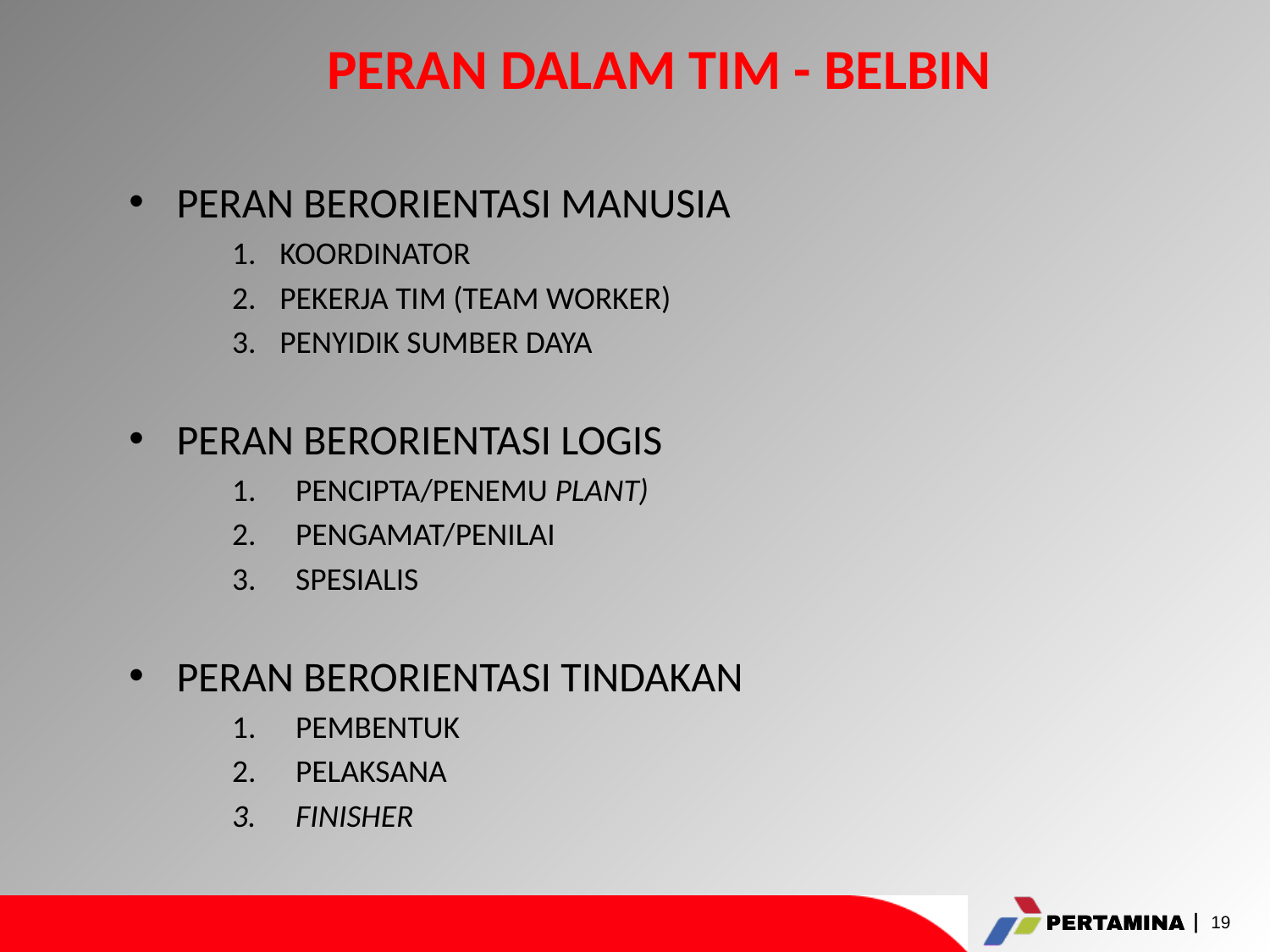

# PERAN DALAM TIM - BELBIN
PERAN BERORIENTASI MANUSIA
KOORDINATOR
PEKERJA TIM (TEAM WORKER)
PENYIDIK SUMBER DAYA

PERAN BERORIENTASI LOGIS
PENCIPTA/PENEMU PLANT)
PENGAMAT/PENILAI
SPESIALIS

PERAN BERORIENTASI TINDAKAN
PEMBENTUK
PELAKSANA
FINISHER
19